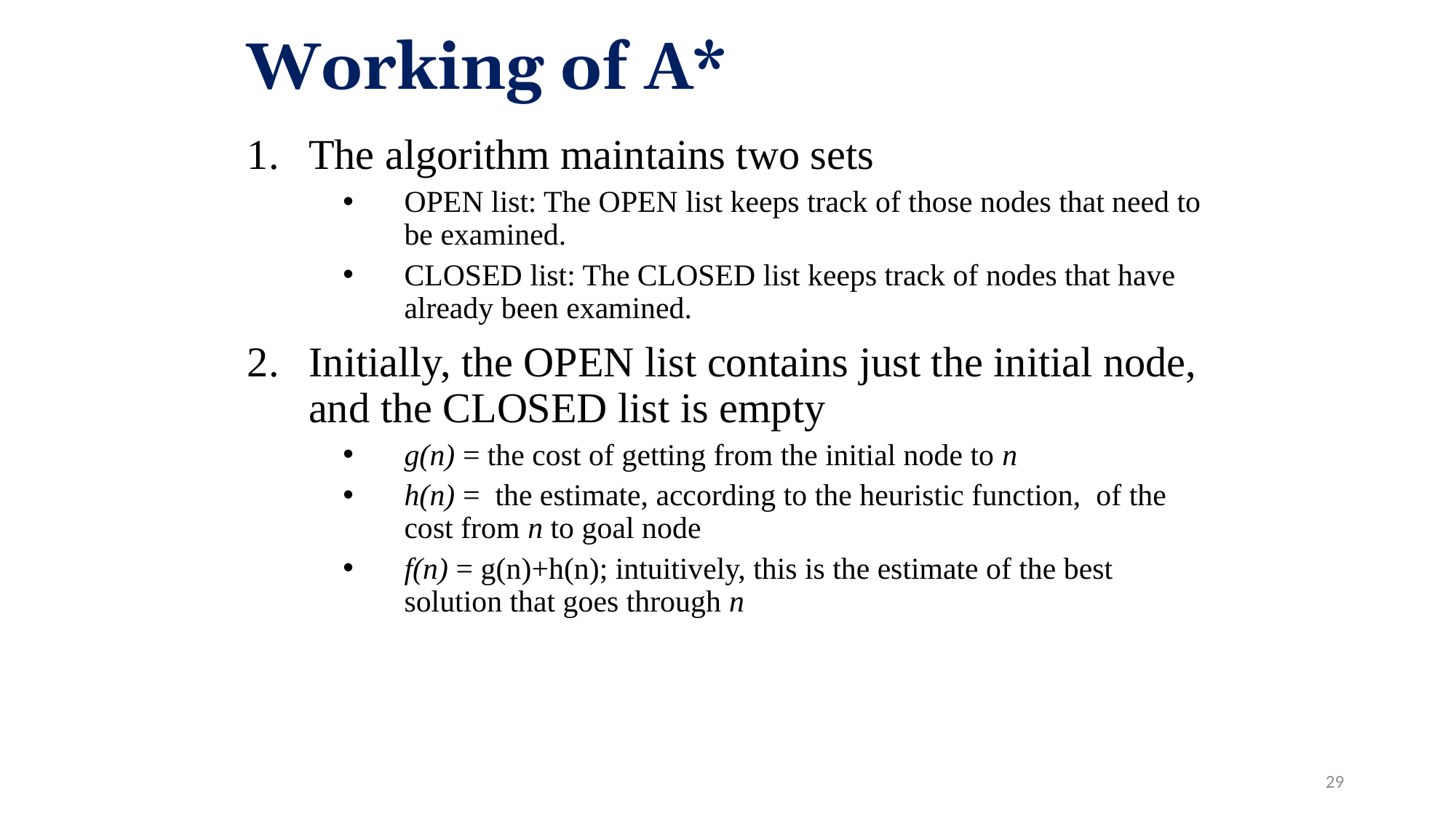

# Working of A*
The algorithm maintains two sets
OPEN list: The OPEN list keeps track of those nodes that need to be examined.
CLOSED list: The CLOSED list keeps track of nodes that have already been examined.
Initially, the OPEN list contains just the initial node, and the CLOSED list is empty
g(n) = the cost of getting from the initial node to n
h(n) =  the estimate, according to the heuristic function,  of the cost from n to goal node
f(n) = g(n)+h(n); intuitively, this is the estimate of the best solution that goes through n

29